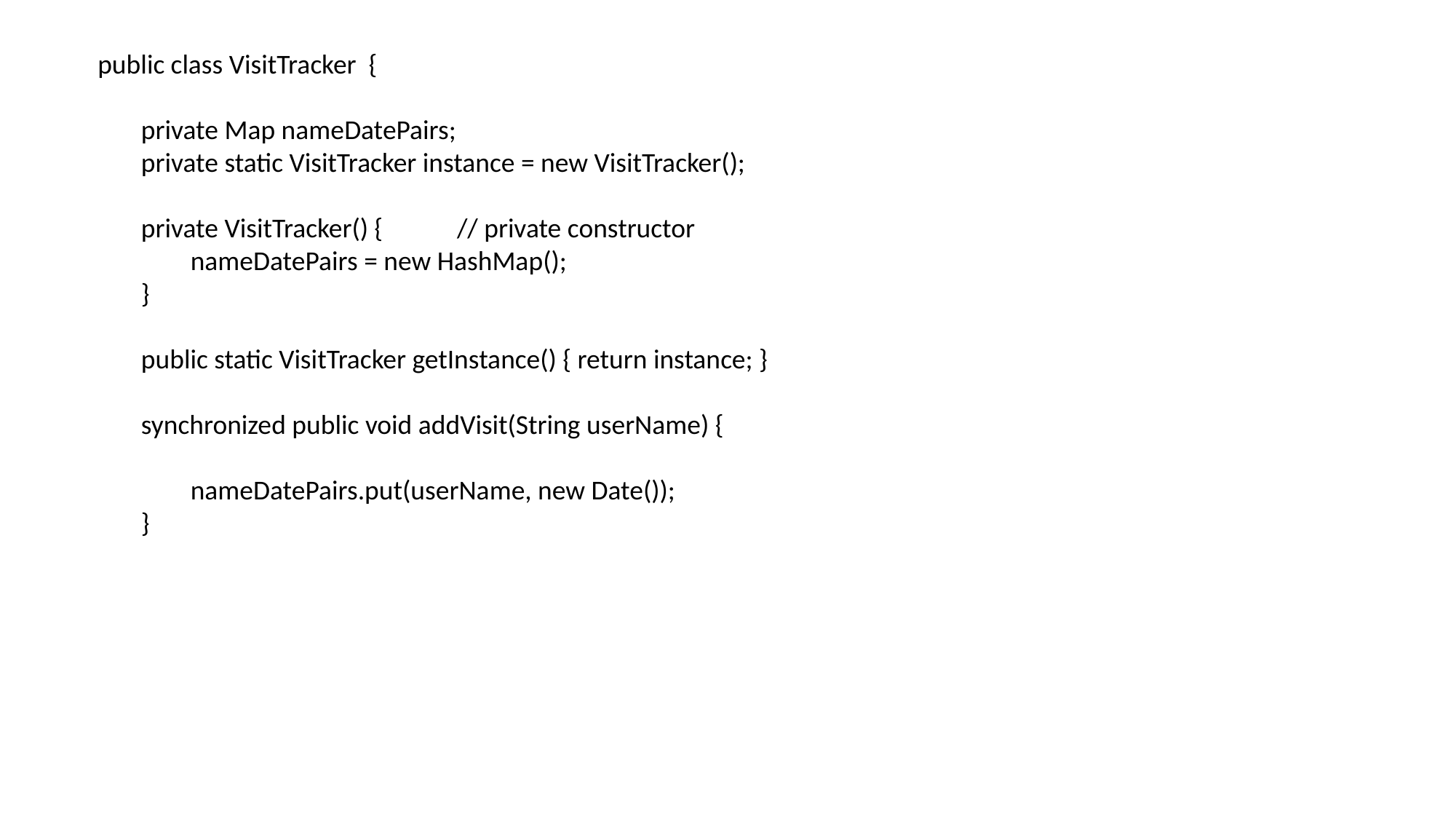

public class VisitTracker  {

       private Map nameDatePairs;
       private static VisitTracker instance = new VisitTracker();

       private VisitTracker() {            // private constructor
               nameDatePairs = new HashMap();
       }

       public static VisitTracker getInstance() { return instance; }

       synchronized public void addVisit(String userName) {

               nameDatePairs.put(userName, new Date());
       }